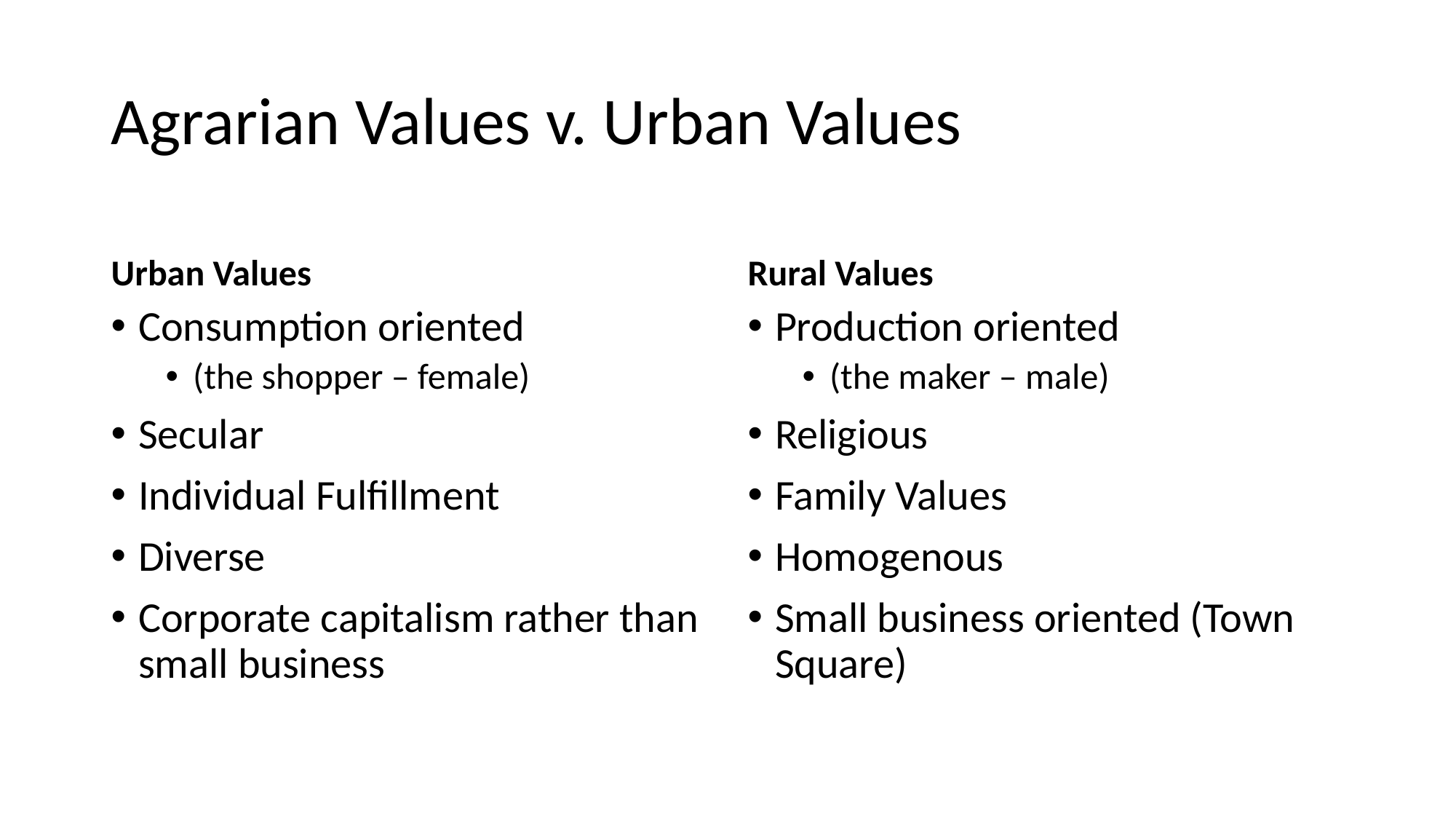

# Agrarian Values v. Urban Values
Urban Values
Rural Values
Consumption oriented
(the shopper – female)
Secular
Individual Fulfillment
Diverse
Corporate capitalism rather than small business

Production oriented
(the maker – male)
Religious
Family Values
Homogenous
Small business oriented (Town Square)